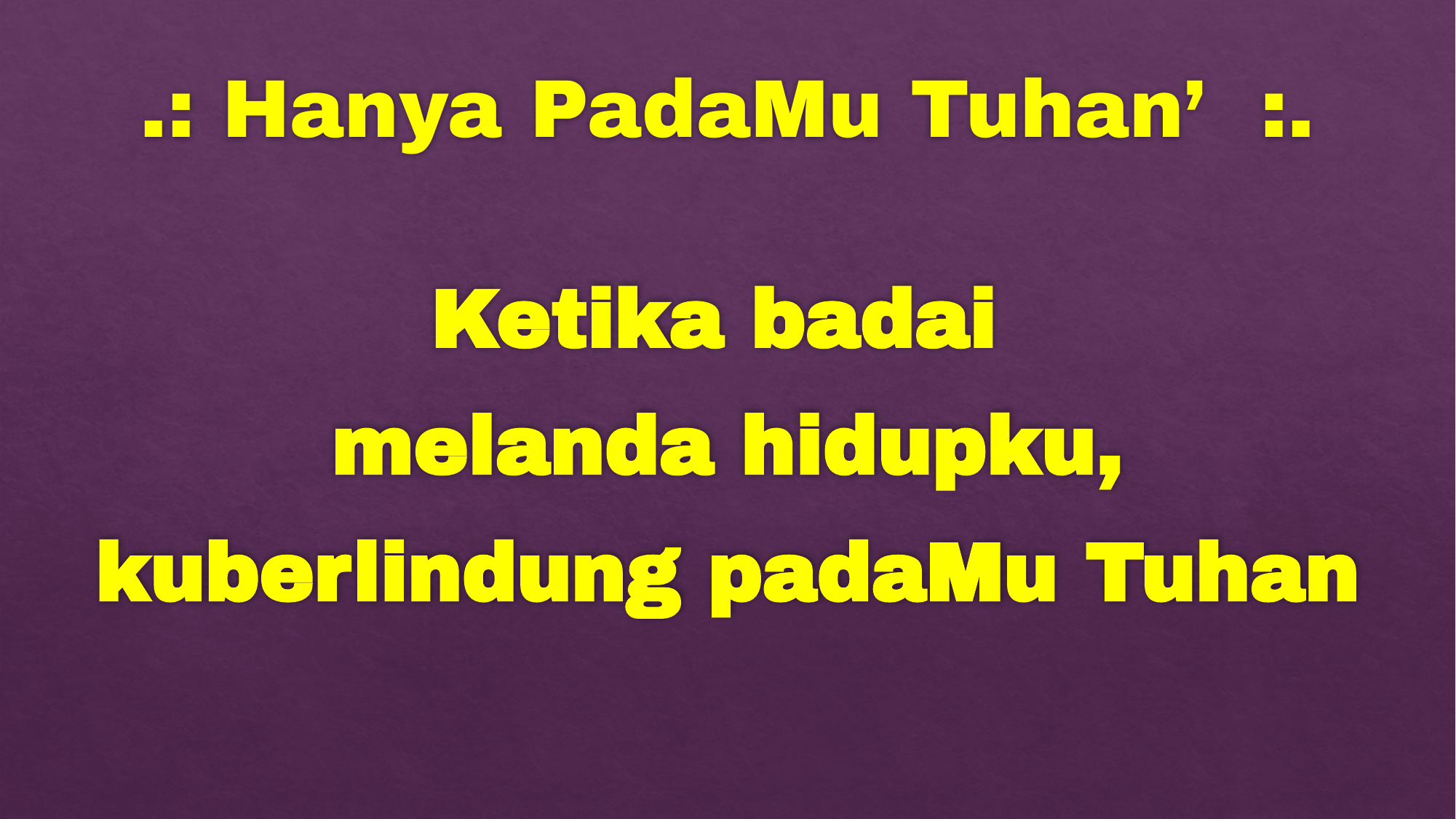

# .: Hanya PadaMu Tuhan’  :.
Ketika badai
melanda hidupku,
kuberlindung padaMu Tuhan